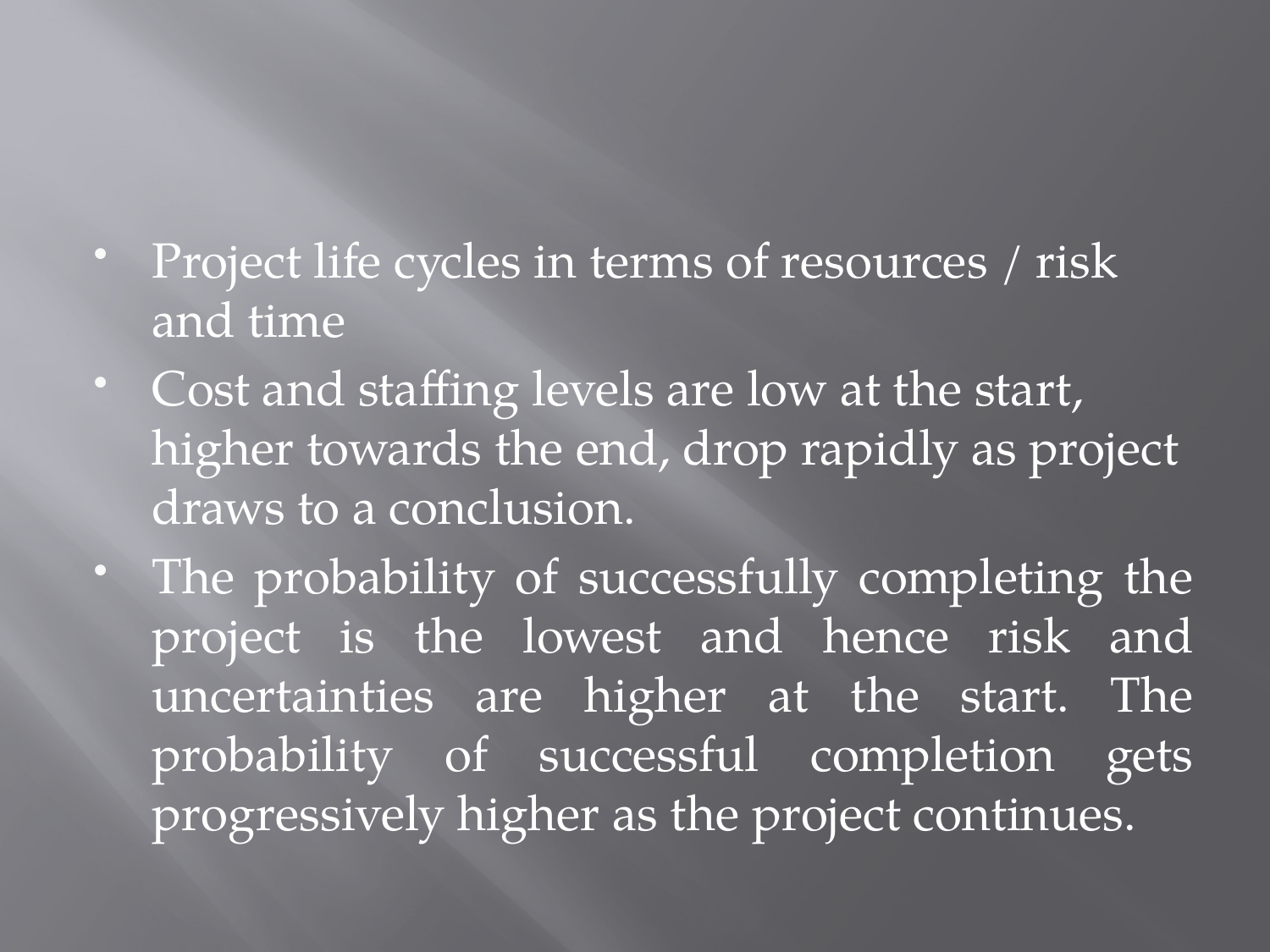

#
Project life cycles in terms of resources / risk and time
Cost and staffing levels are low at the start, higher towards the end, drop rapidly as project draws to a conclusion.
The probability of successfully completing the project is the lowest and hence risk and uncertainties are higher at the start. The probability of successful completion gets progressively higher as the project continues.